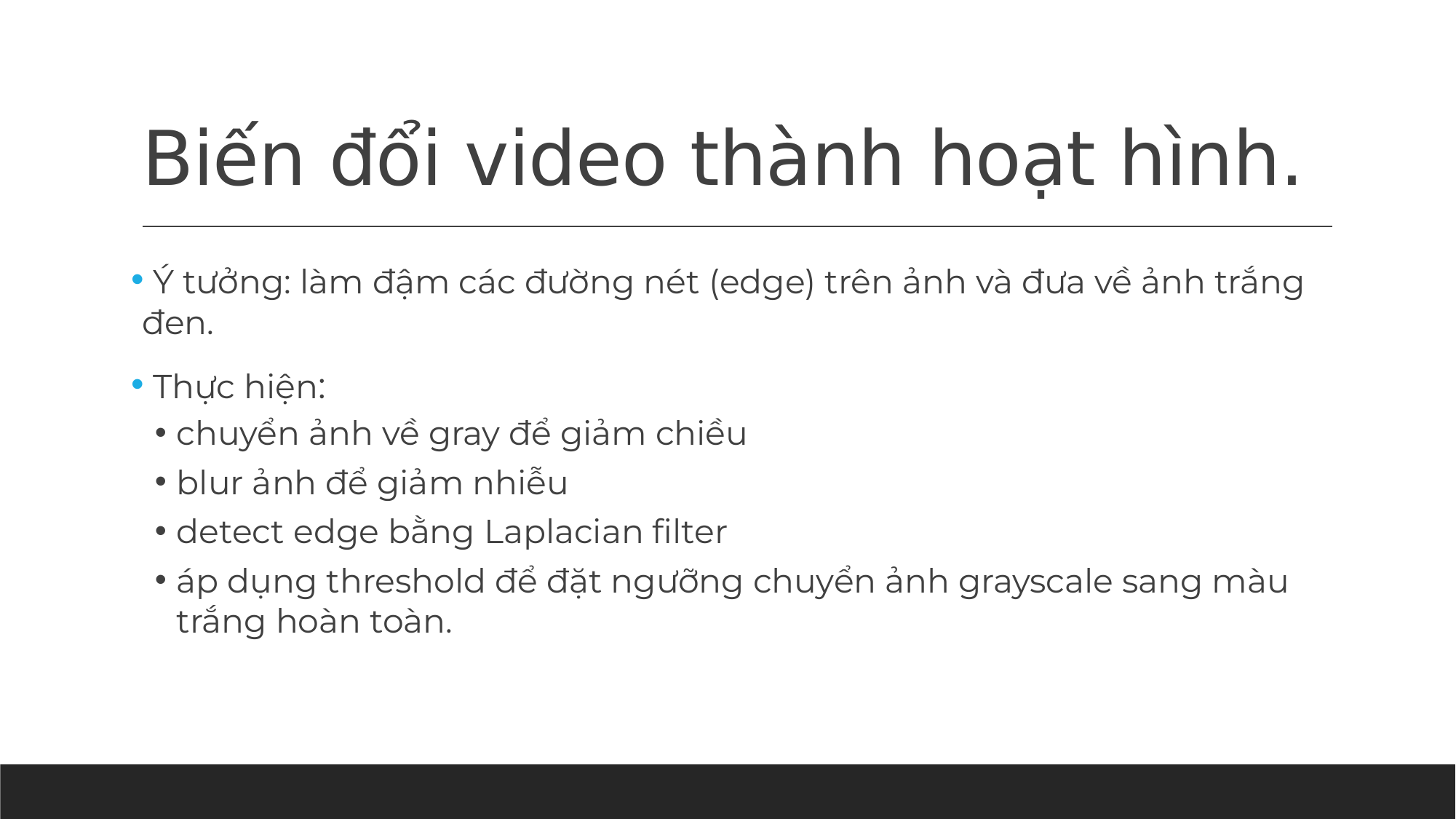

# Biến đổi video thành hoạt hình.
 Ý tưởng: làm đậm các đường nét (edge) trên ảnh và đưa về ảnh trắng đen.
 Thực hiện:
chuyển ảnh về gray để giảm chiều
blur ảnh để giảm nhiễu
detect edge bằng Laplacian filter
áp dụng threshold để đặt ngưỡng chuyển ảnh grayscale sang màu trắng hoàn toàn.